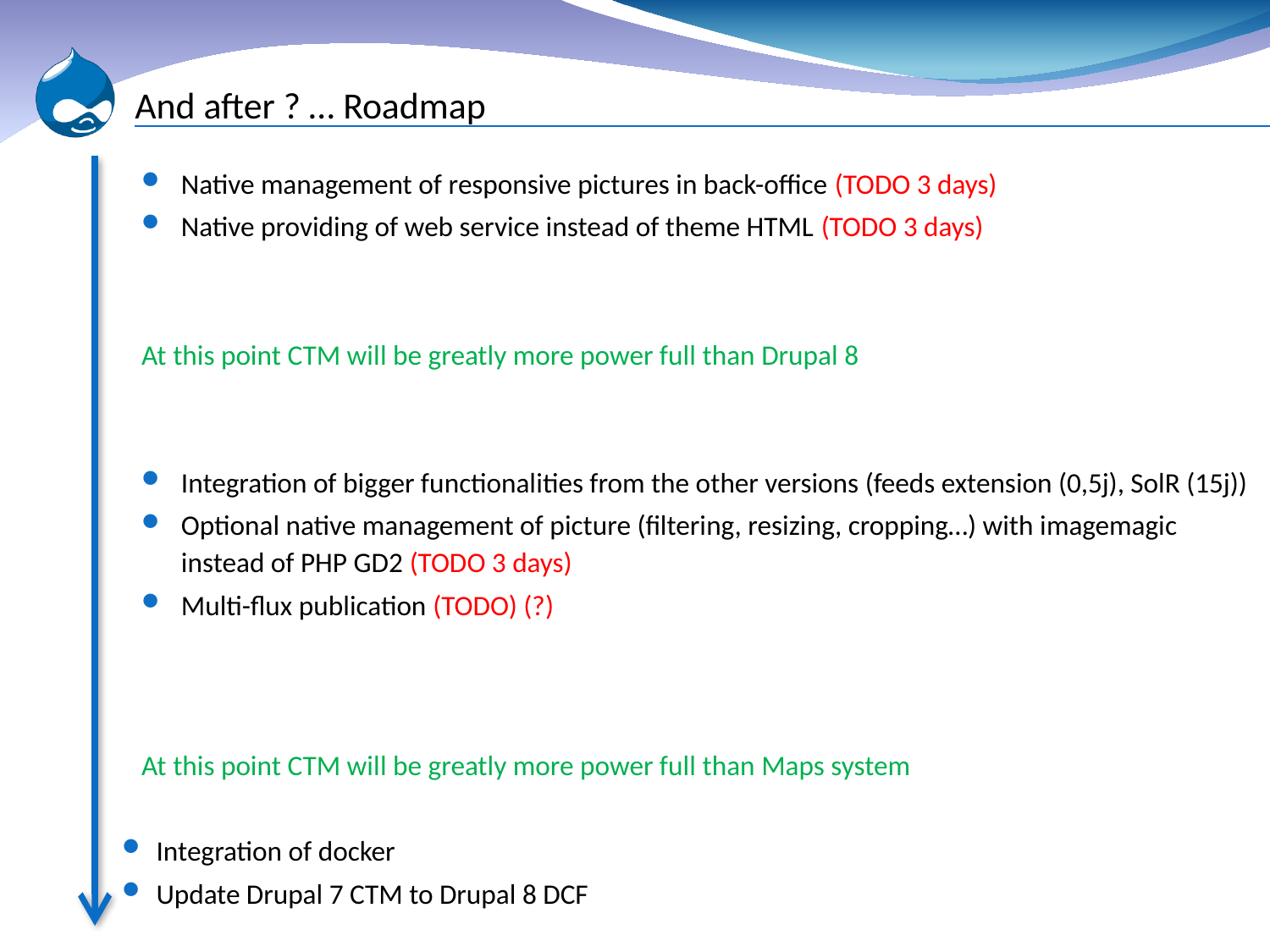

# And after ? … Roadmap
Native management of responsive pictures in back-office (TODO 3 days)
Native providing of web service instead of theme HTML (TODO 3 days)

At this point CTM will be greatly more power full than Drupal 8

Integration of bigger functionalities from the other versions (feeds extension (0,5j), SolR (15j))
Optional native management of picture (filtering, resizing, cropping…) with imagemagic instead of PHP GD2 (TODO 3 days)
Multi-flux publication (TODO) (?)

At this point CTM will be greatly more power full than Maps system

Integration of docker
Update Drupal 7 CTM to Drupal 8 DCF